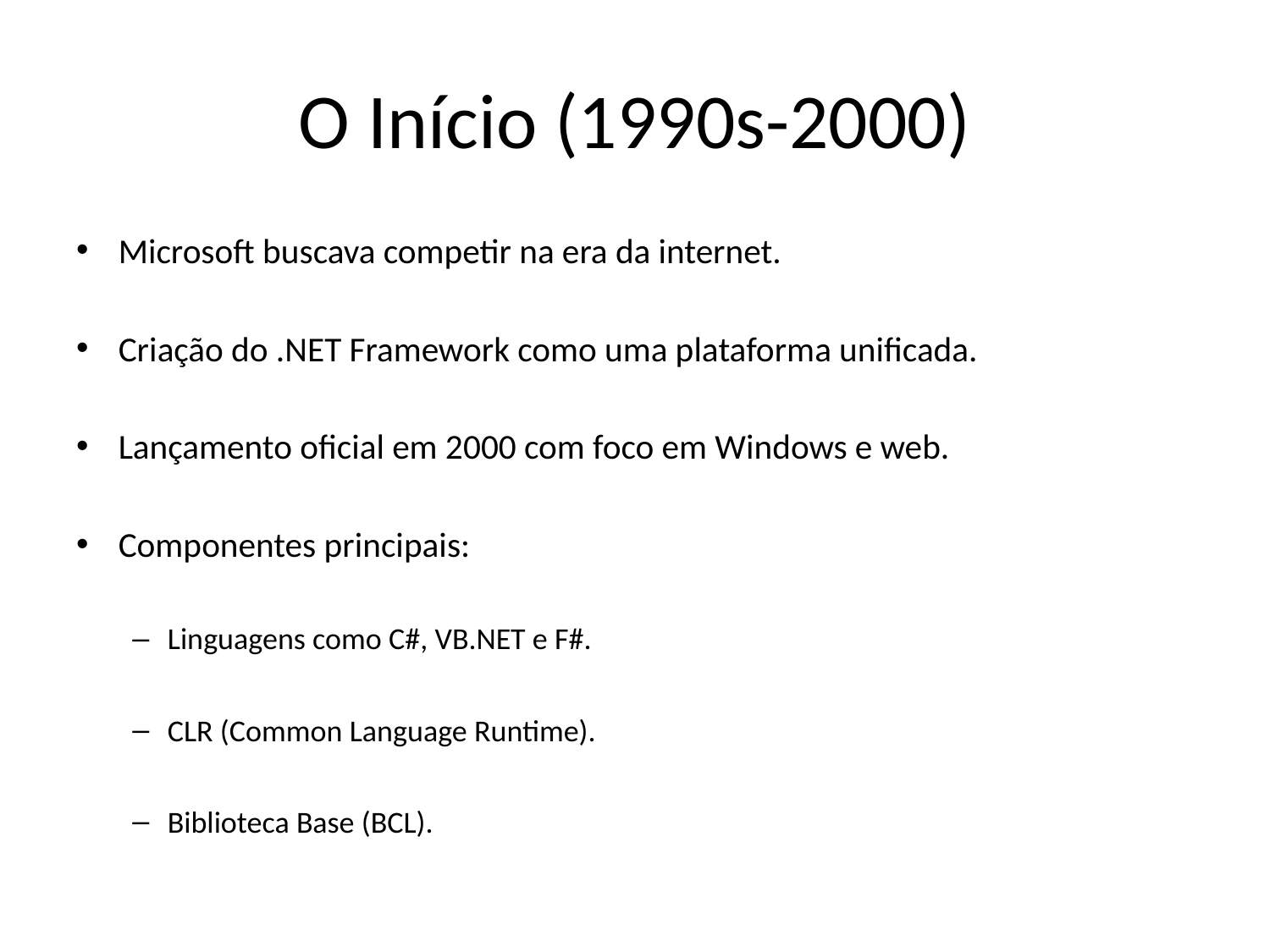

# O Início (1990s-2000)
Microsoft buscava competir na era da internet.

Criação do .NET Framework como uma plataforma unificada.

Lançamento oficial em 2000 com foco em Windows e web.

Componentes principais:

Linguagens como C#, VB.NET e F#.

CLR (Common Language Runtime).

Biblioteca Base (BCL).